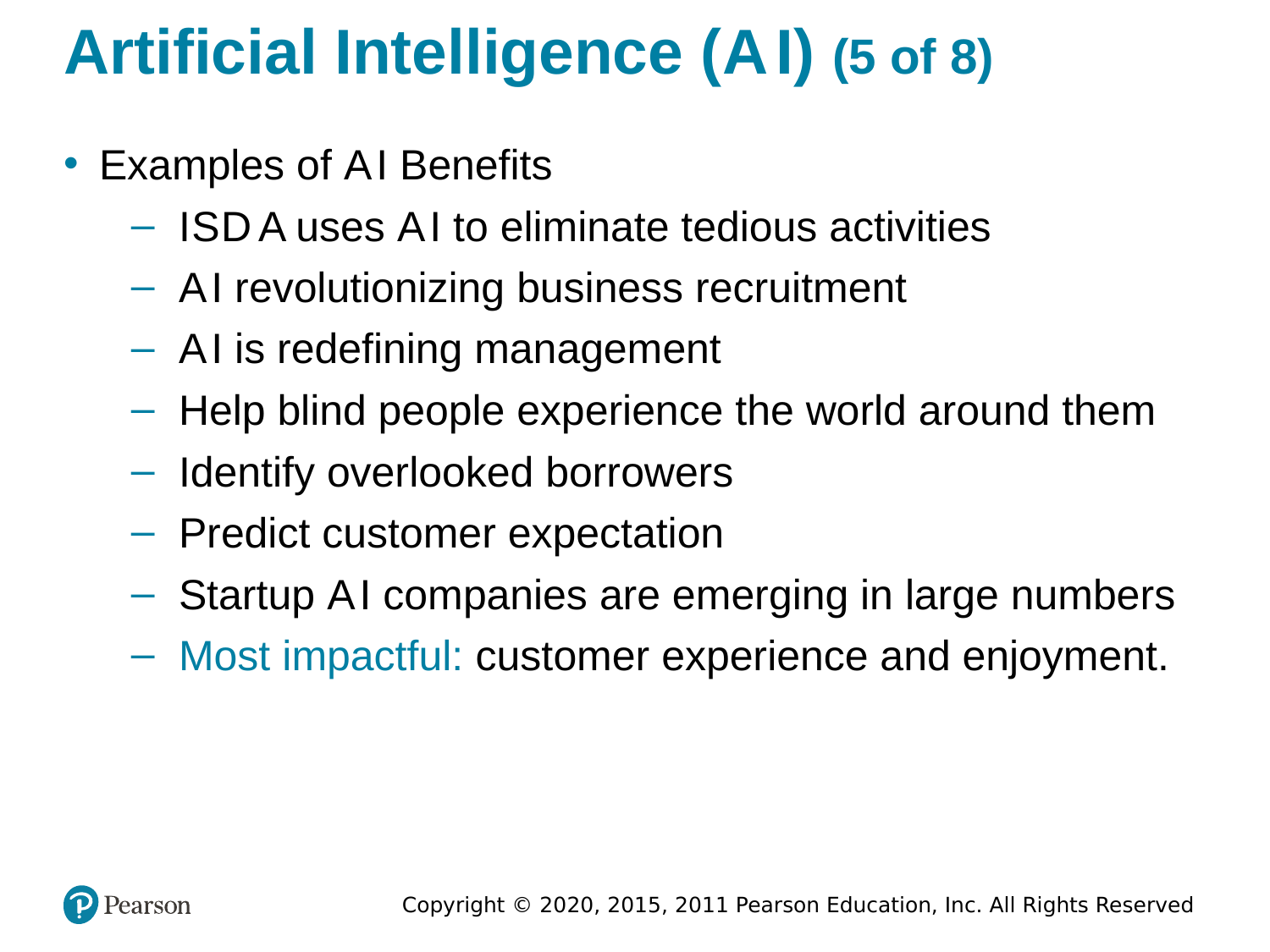

# Artificial Intelligence (A I) (5 of 8)
Examples of A I Benefits
I S D A uses A I to eliminate tedious activities
A I revolutionizing business recruitment
A I is redefining management
Help blind people experience the world around them
Identify overlooked borrowers
Predict customer expectation
Startup A I companies are emerging in large numbers
Most impactful: customer experience and enjoyment.